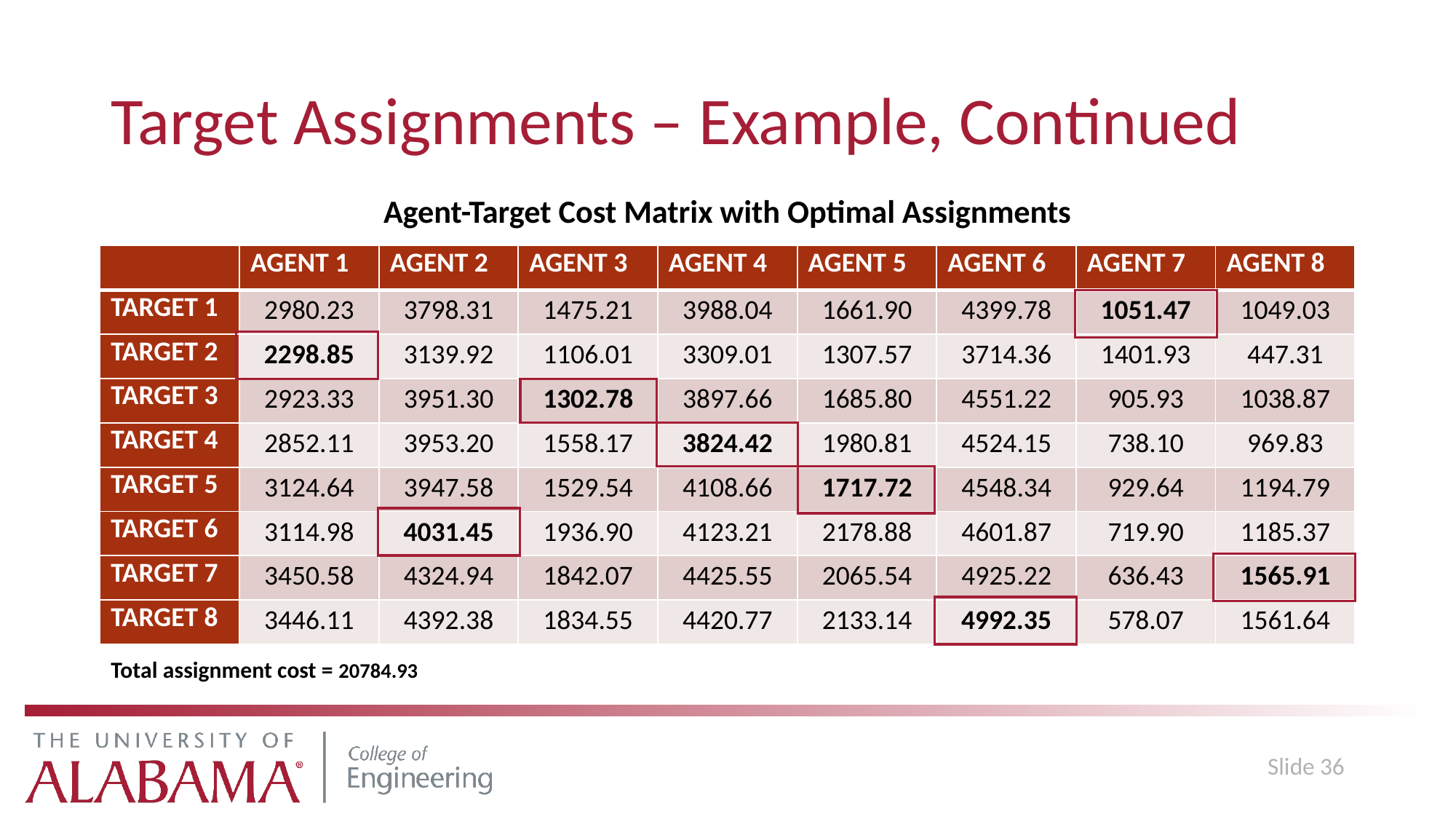

# Target Assignments – Example, Continued
Agent-Target Cost Matrix with Optimal Assignments

Total assignment cost = 20784.93
|  | AGENT 1 | AGENT 2 | AGENT 3 | AGENT 4 | AGENT 5 | AGENT 6 | AGENT 7 | AGENT 8 |
| --- | --- | --- | --- | --- | --- | --- | --- | --- |
| TARGET 1 | 2980.23 | 3798.31 | 1475.21 | 3988.04 | 1661.90 | 4399.78 | 1051.47 | 1049.03 |
| TARGET 2 | 2298.85 | 3139.92 | 1106.01 | 3309.01 | 1307.57 | 3714.36 | 1401.93 | 447.31 |
| TARGET 3 | 2923.33 | 3951.30 | 1302.78 | 3897.66 | 1685.80 | 4551.22 | 905.93 | 1038.87 |
| TARGET 4 | 2852.11 | 3953.20 | 1558.17 | 3824.42 | 1980.81 | 4524.15 | 738.10 | 969.83 |
| TARGET 5 | 3124.64 | 3947.58 | 1529.54 | 4108.66 | 1717.72 | 4548.34 | 929.64 | 1194.79 |
| TARGET 6 | 3114.98 | 4031.45 | 1936.90 | 4123.21 | 2178.88 | 4601.87 | 719.90 | 1185.37 |
| TARGET 7 | 3450.58 | 4324.94 | 1842.07 | 4425.55 | 2065.54 | 4925.22 | 636.43 | 1565.91 |
| TARGET 8 | 3446.11 | 4392.38 | 1834.55 | 4420.77 | 2133.14 | 4992.35 | 578.07 | 1561.64 |

Slide 36